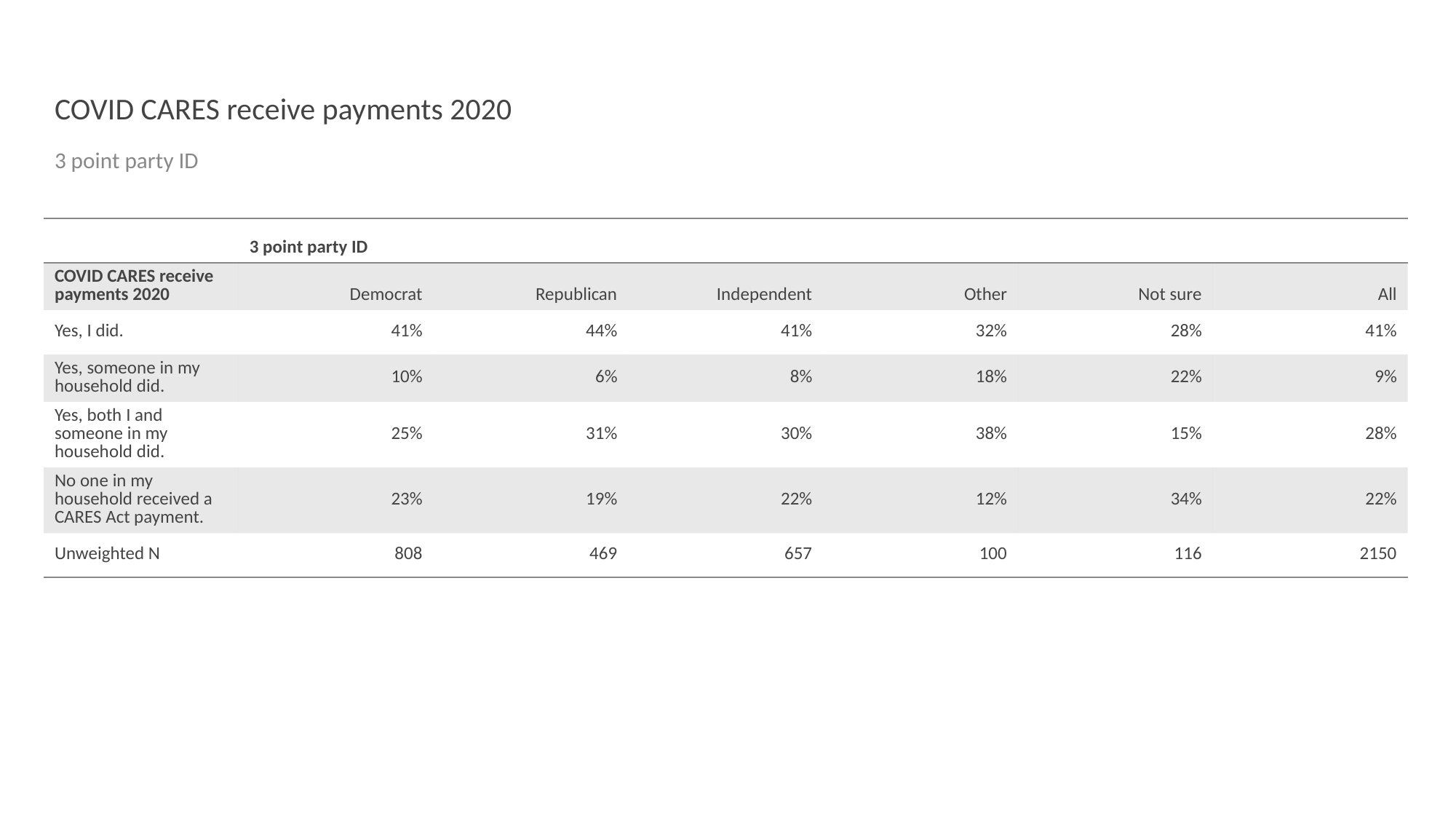

# COVID CARES receive payments 2020
3 point party ID
|  | 3 point party ID |  |  |  |  |  |
| --- | --- | --- | --- | --- | --- | --- |
| COVID CARES receive payments 2020 | Democrat | Republican | Independent | Other | Not sure | All |
| Yes, I did. | 41% | 44% | 41% | 32% | 28% | 41% |
| Yes, someone in my household did. | 10% | 6% | 8% | 18% | 22% | 9% |
| Yes, both I and someone in my household did. | 25% | 31% | 30% | 38% | 15% | 28% |
| No one in my household received a CARES Act payment. | 23% | 19% | 22% | 12% | 34% | 22% |
| Unweighted N | 808 | 469 | 657 | 100 | 116 | 2150 |